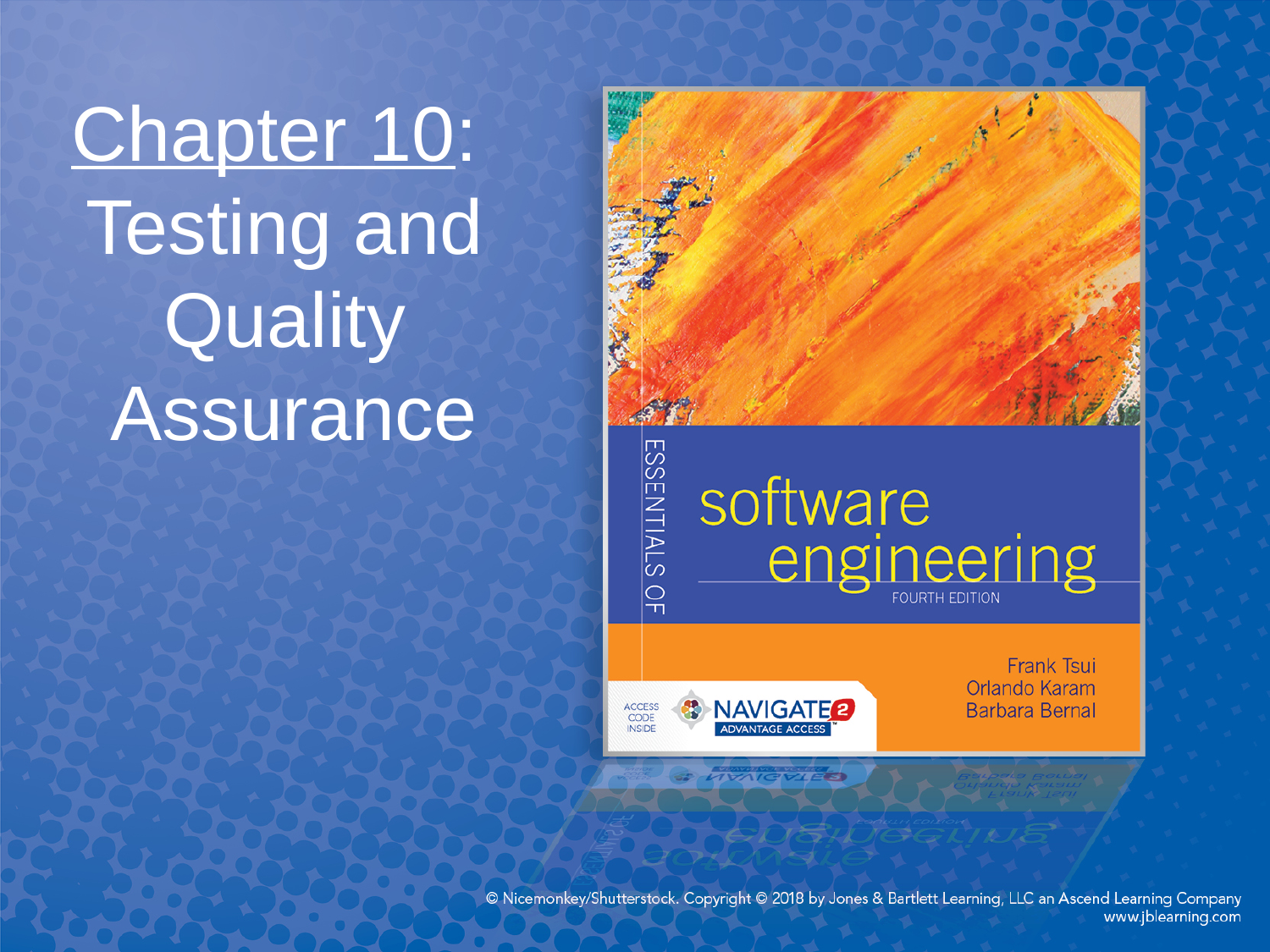

# Chapter 10: Testing and Quality Assurance